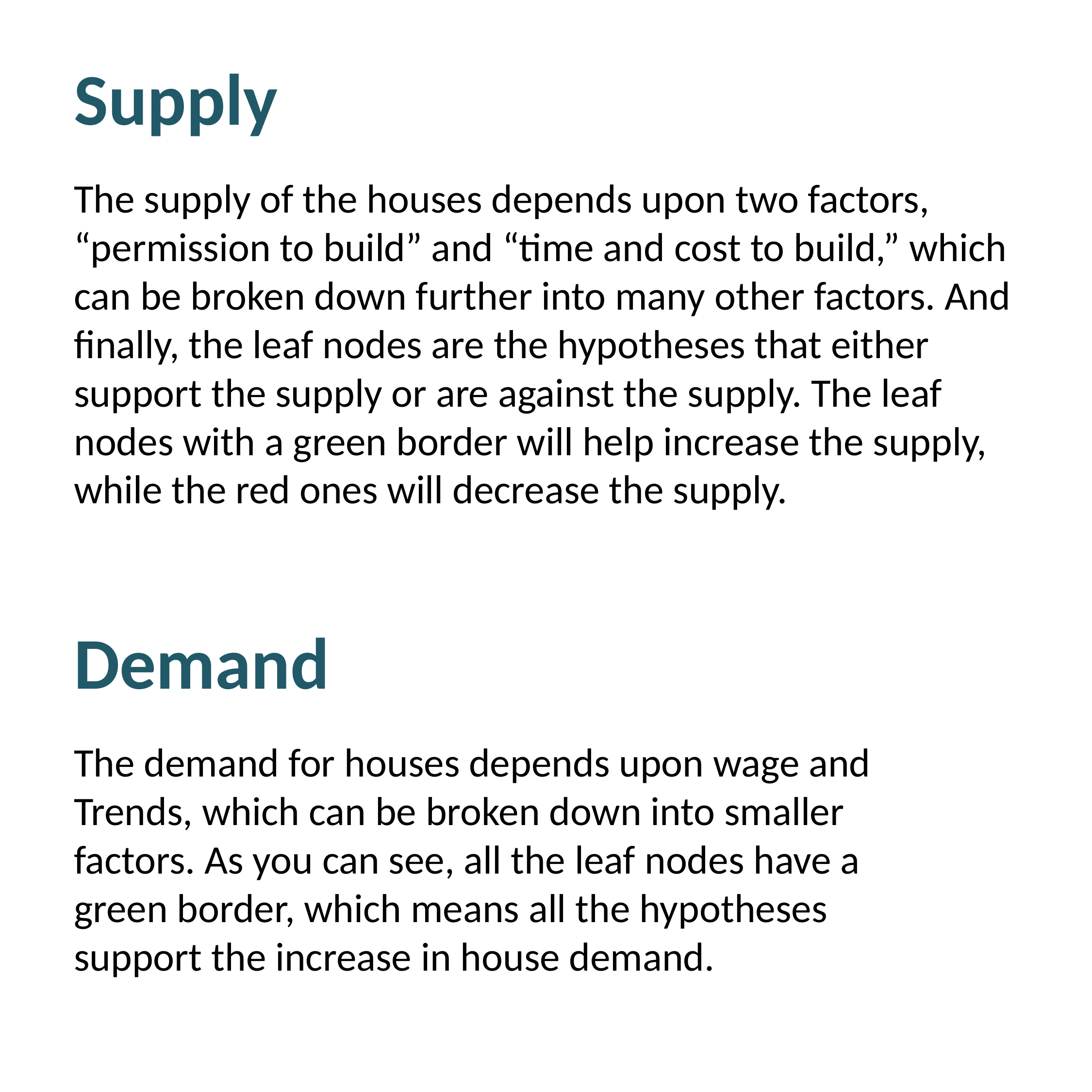

Supply

The supply of the houses depends upon two factors, “permission to build” and “time and cost to build,” which can be broken down further into many other factors. And finally, the leaf nodes are the hypotheses that either support the supply or are against the supply. The leaf nodes with a green border will help increase the supply, while the red ones will decrease the supply.
Demand

The demand for houses depends upon wage and Trends, which can be broken down into smaller factors. As you can see, all the leaf nodes have a green border, which means all the hypotheses support the increase in house demand.